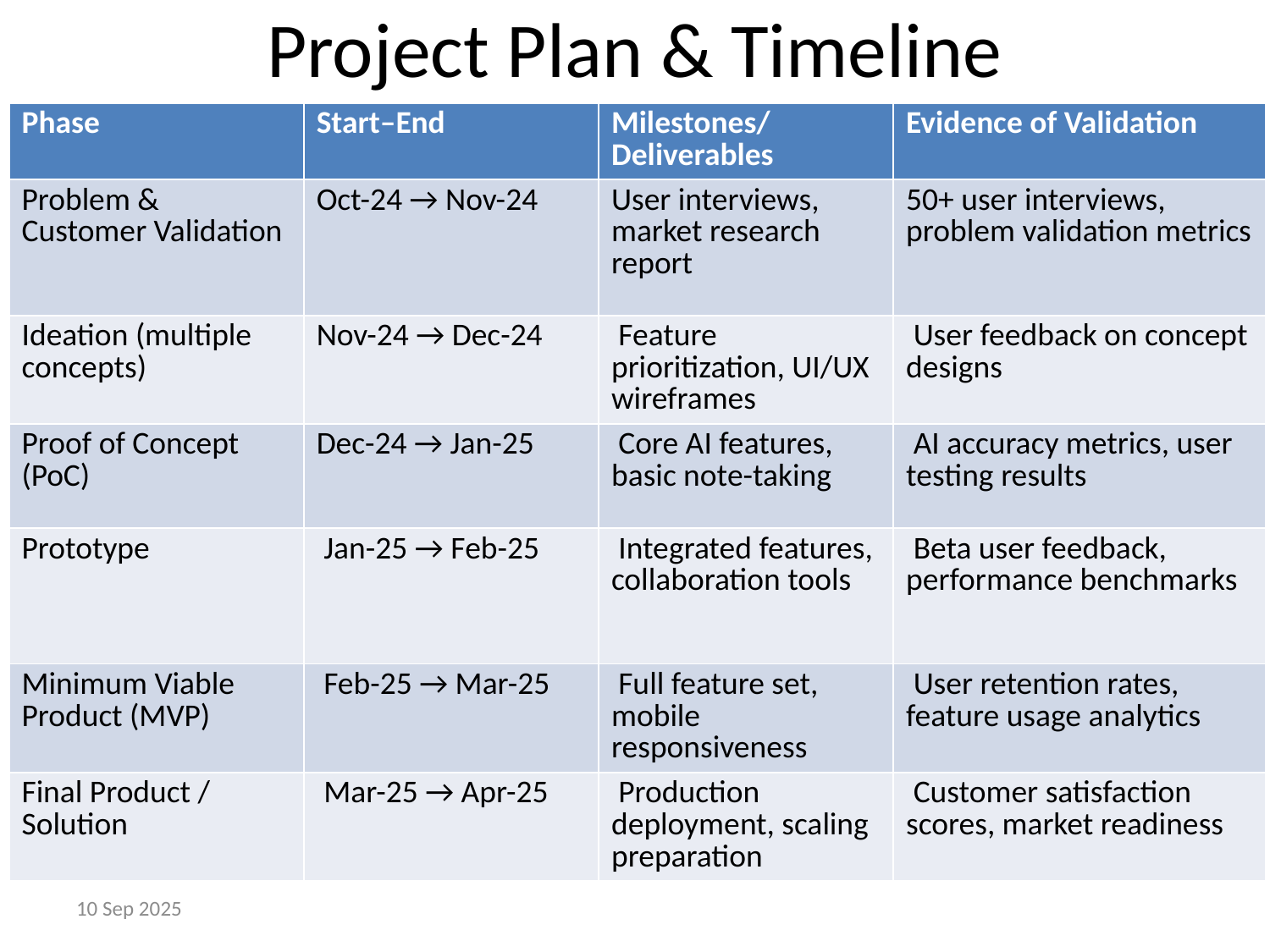

# Project Plan & Timeline
| Phase | Start–End | Milestones/Deliverables | Evidence of Validation |
| --- | --- | --- | --- |
| Problem & Customer Validation | Oct-24 → Nov-24 | User interviews, market research report | 50+ user interviews, problem validation metrics |
| Ideation (multiple concepts) | Nov-24 → Dec-24 | Feature prioritization, UI/UX wireframes | User feedback on concept designs |
| Proof of Concept (PoC) | Dec-24 → Jan-25 | Core AI features, basic note-taking | AI accuracy metrics, user testing results |
| Prototype | Jan-25 → Feb-25 | Integrated features, collaboration tools | Beta user feedback, performance benchmarks |
| Minimum Viable Product (MVP) | Feb-25 → Mar-25 | Full feature set, mobile responsiveness | User retention rates, feature usage analytics |
| Final Product / Solution | Mar-25 → Apr-25 | Production deployment, scaling preparation | Customer satisfaction scores, market readiness |
10 Sep 2025